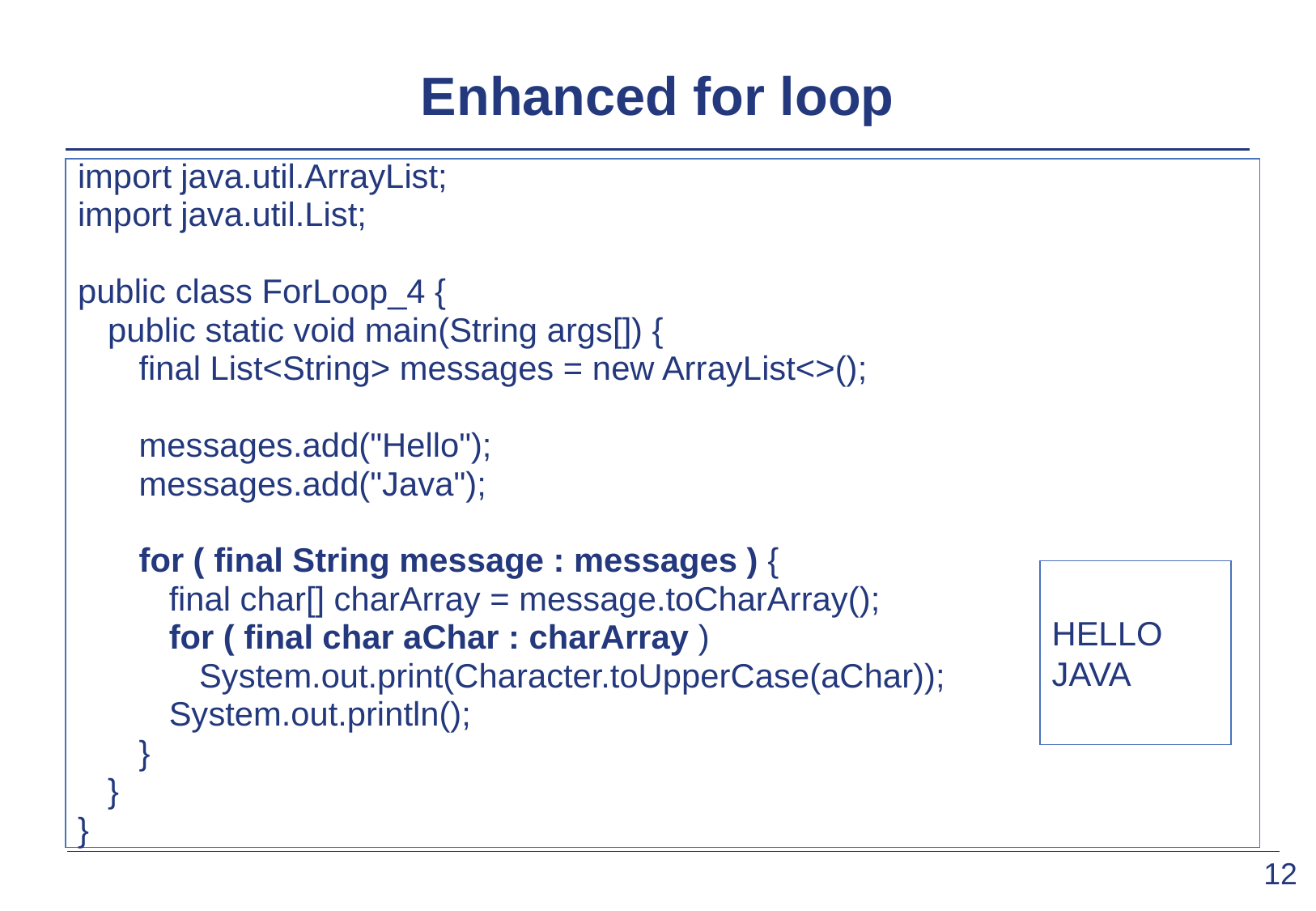

# Enhanced for loop
import java.util.ArrayList;
import java.util.List;

public class ForLoop_4 {
	public static void main(String args[]) {
		final List<String> messages = new ArrayList<>();

		messages.add("Hello");
		messages.add("Java");

		for ( final String message : messages ) {
			final char[] charArray = message.toCharArray();
			for ( final char aChar : charArray )
				System.out.print(Character.toUpperCase(aChar));
			System.out.println();
		}
	}
}
HELLO
JAVA